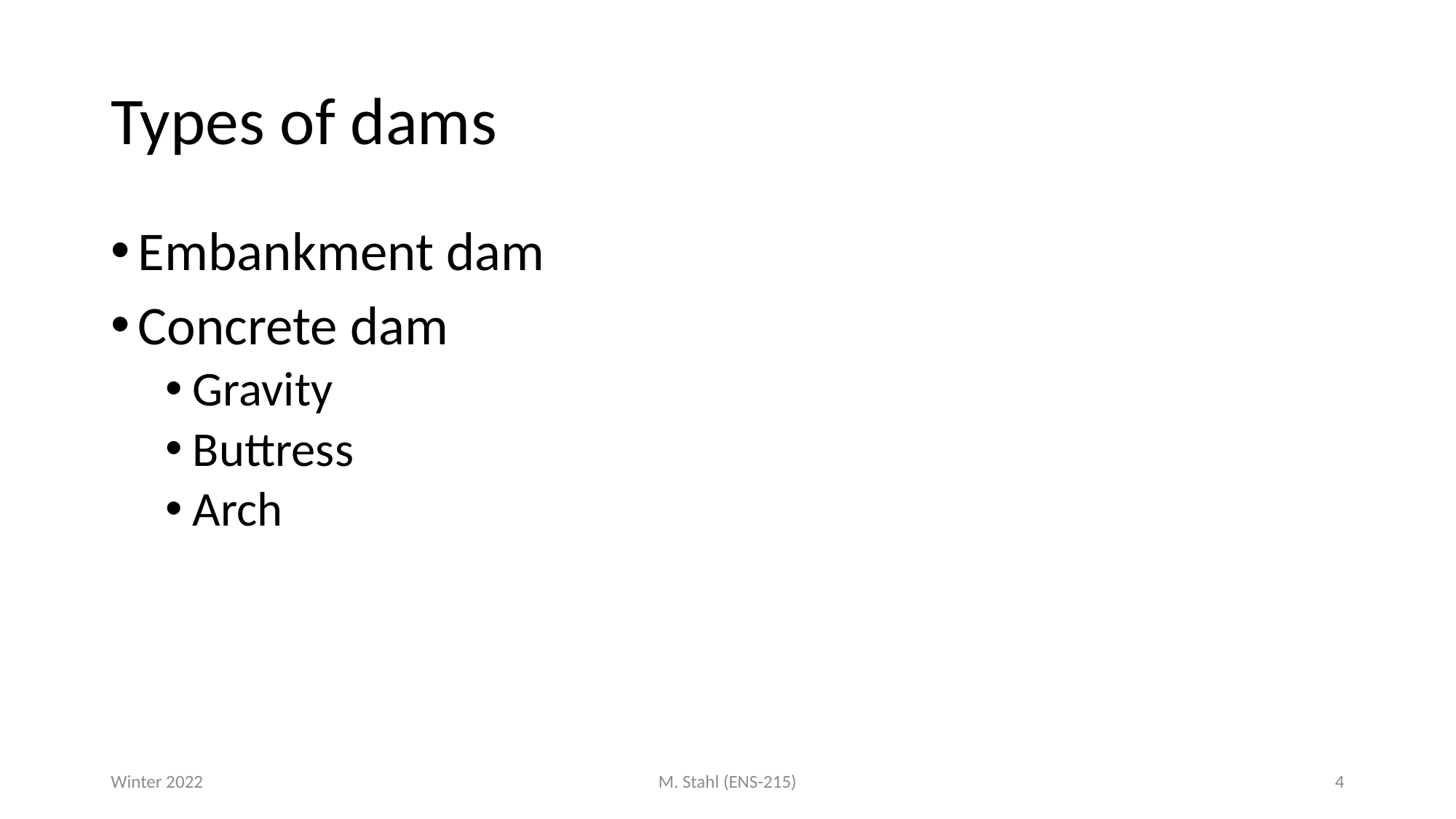

# Types of dams
Embankment dam
Concrete dam
Gravity
Buttress
Arch
Winter 2022
M. Stahl (ENS-215)
4